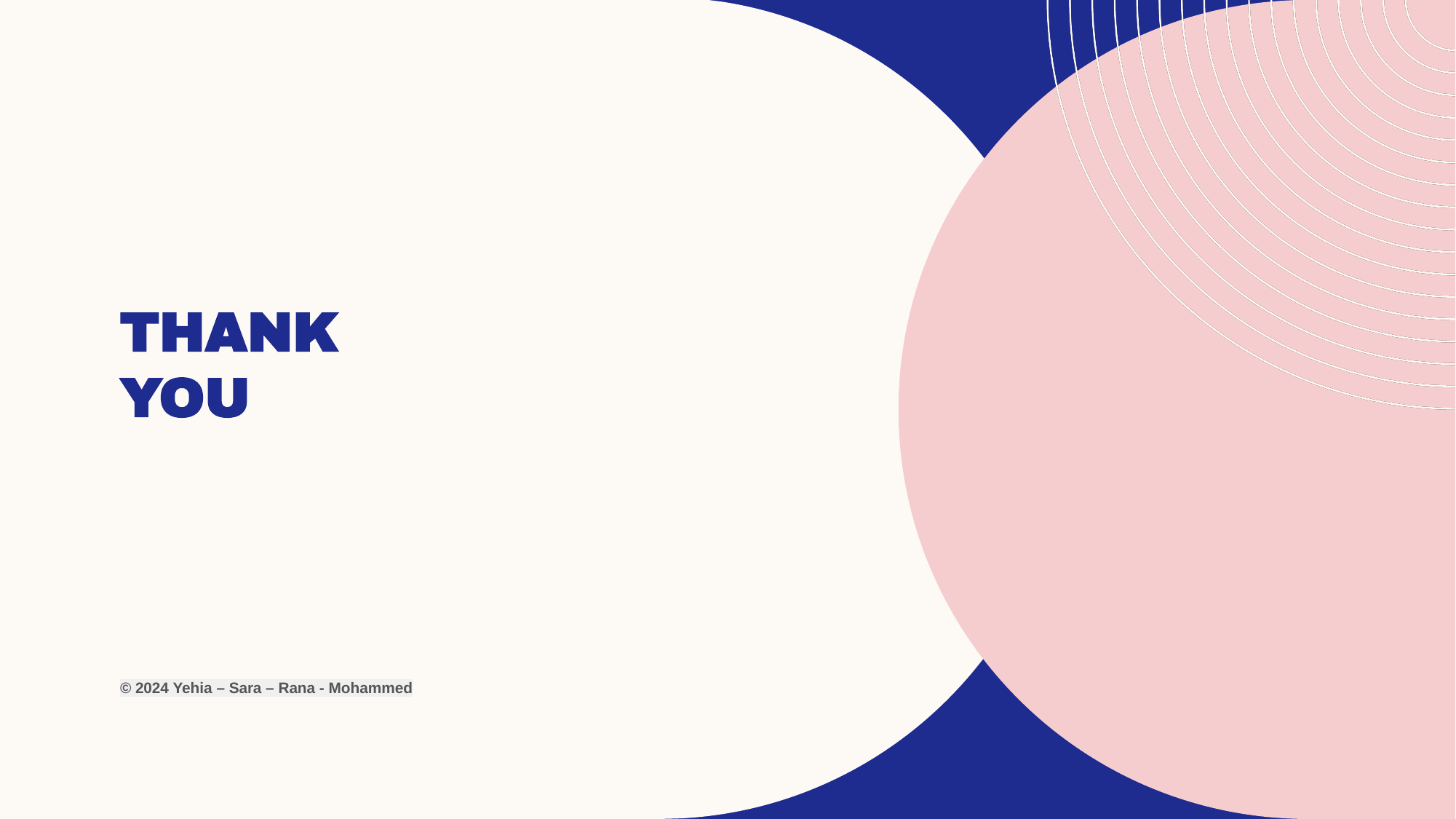

# Thank you
© 2024 Yehia – Sara – Rana - Mohammed